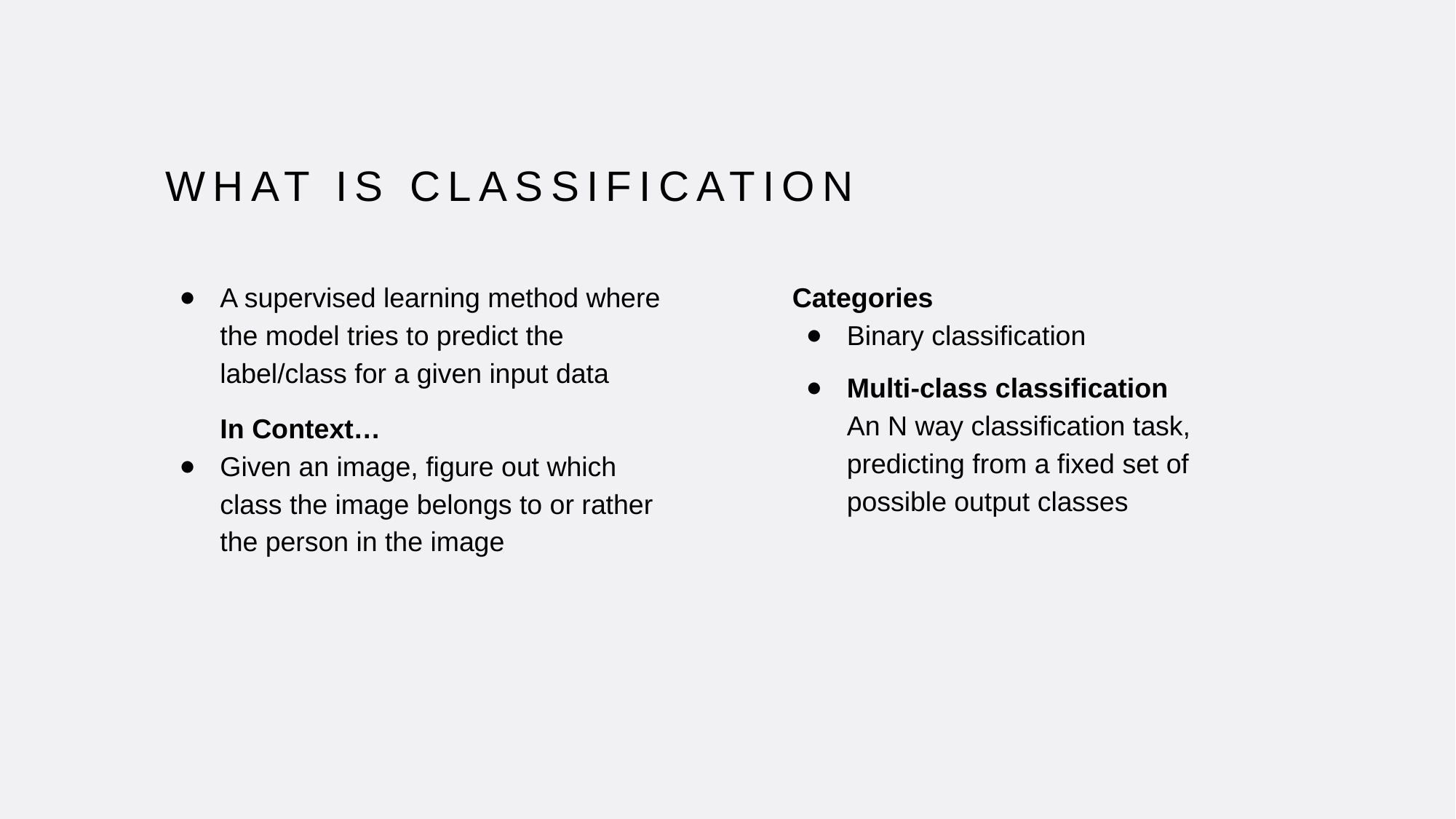

# What is Classification
Categories
Binary classification
Multi-class classification
An N way classification task, predicting from a fixed set of possible output classes

A supervised learning method where the model tries to predict the label/class for a given input data
In Context…
Given an image, figure out which class the image belongs to or rather the person in the image